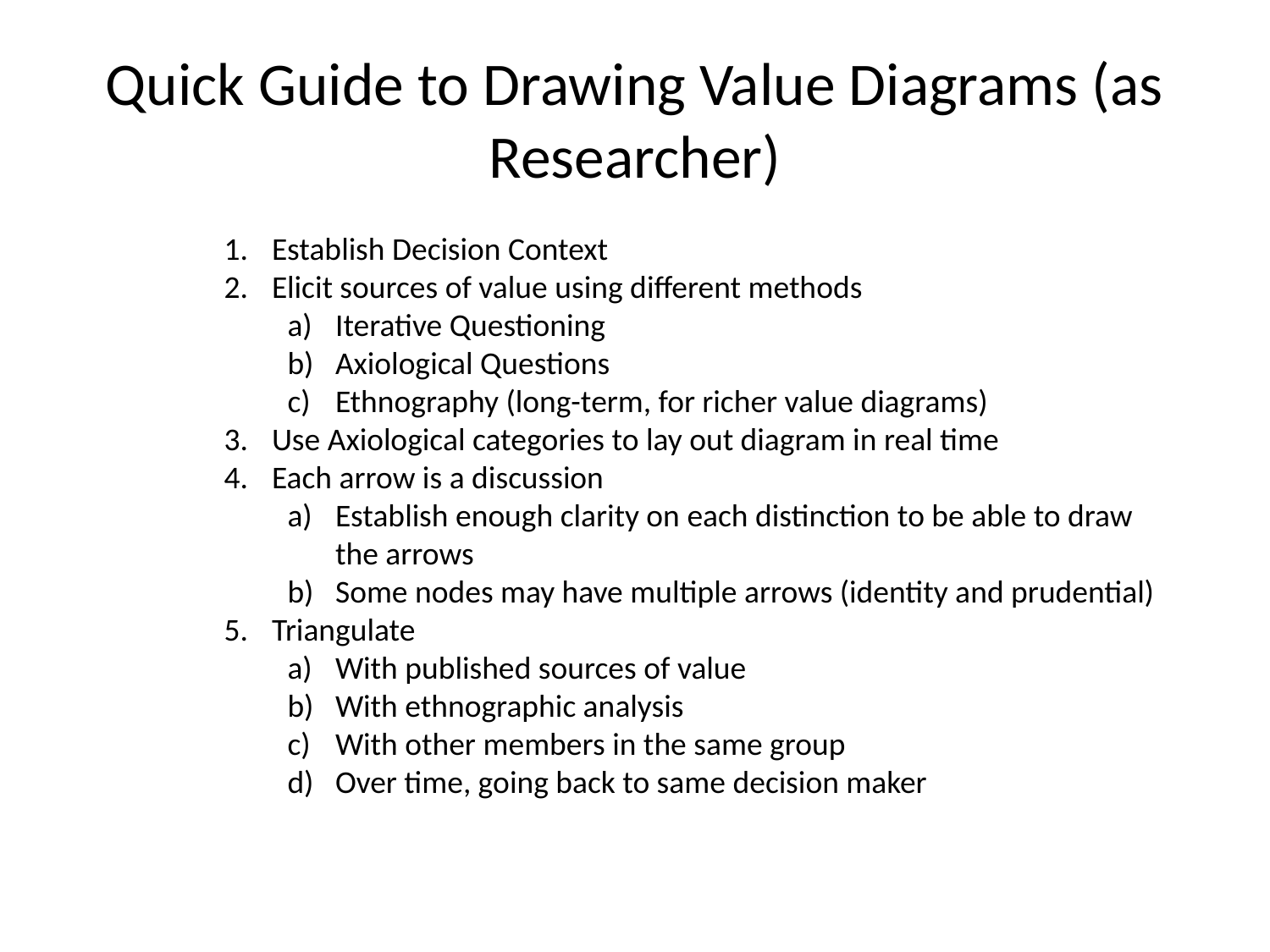

# Quick Guide to Drawing Value Diagrams (as Researcher)
Establish Decision Context
Elicit sources of value using different methods
Iterative Questioning
Axiological Questions
Ethnography (long-term, for richer value diagrams)
Use Axiological categories to lay out diagram in real time
Each arrow is a discussion
Establish enough clarity on each distinction to be able to draw the arrows
Some nodes may have multiple arrows (identity and prudential)
Triangulate
With published sources of value
With ethnographic analysis
With other members in the same group
Over time, going back to same decision maker